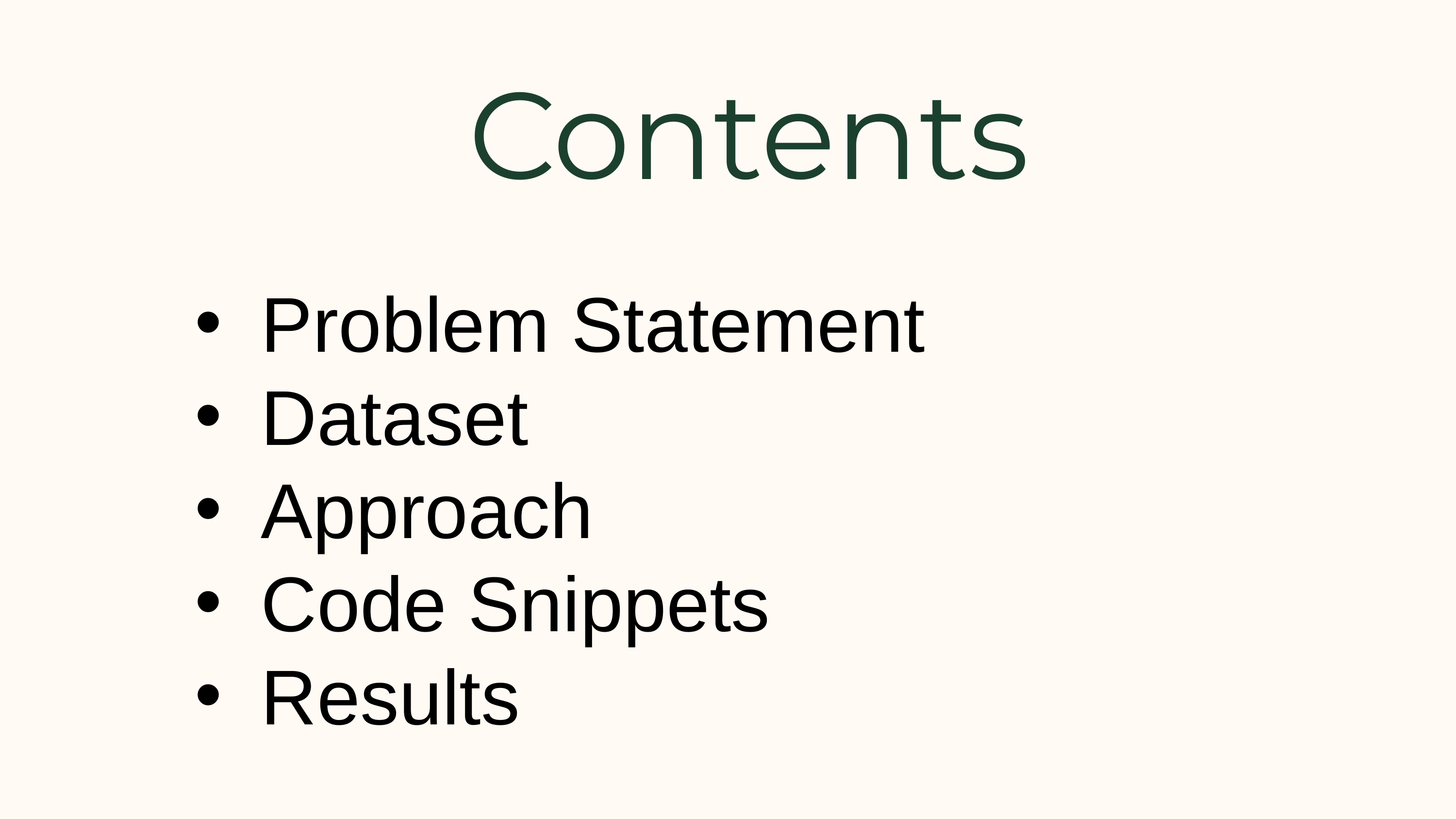

Contents
Problem Statement
Dataset
Approach
Code Snippets
Results